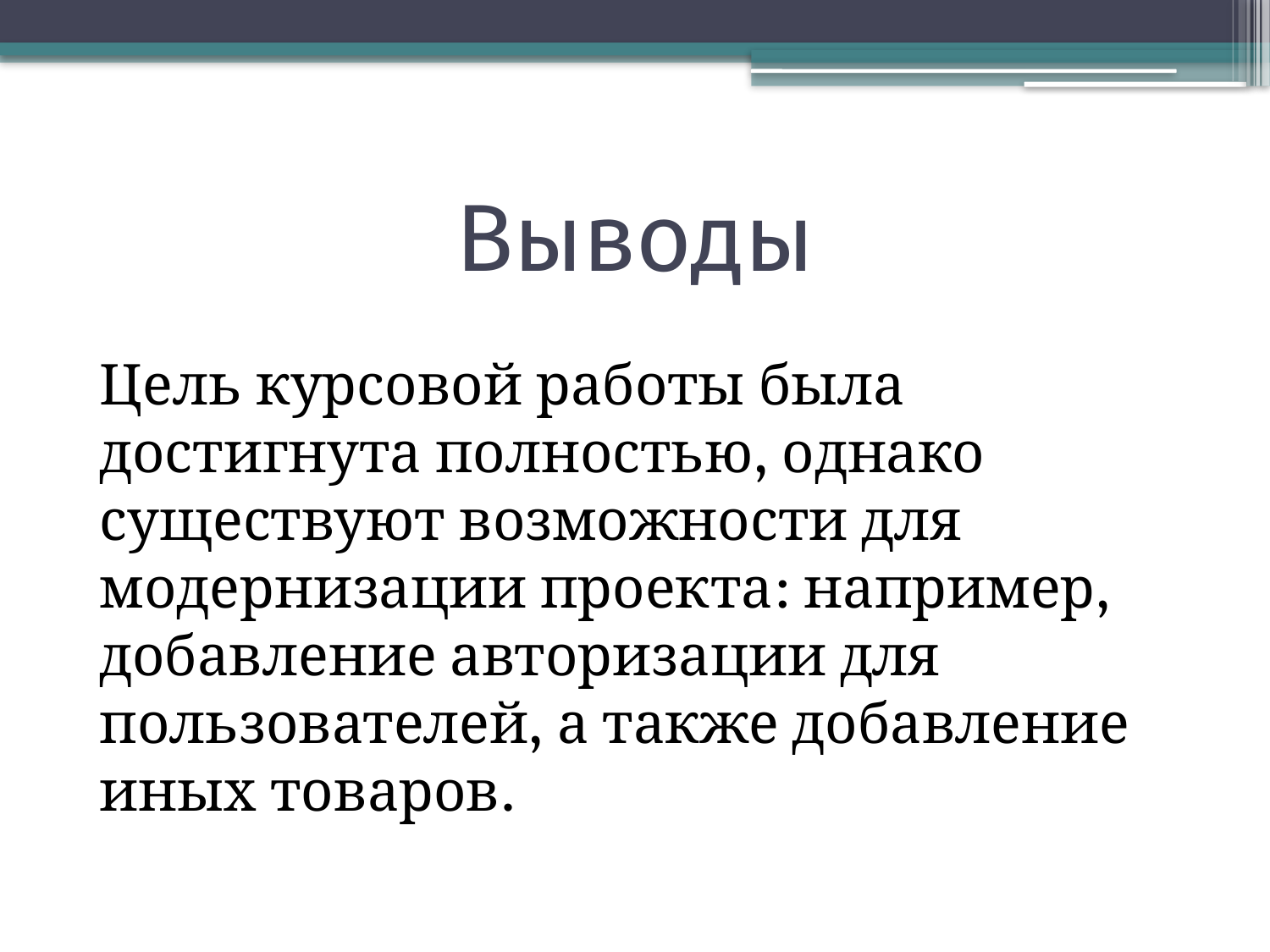

# Выводы
Цель курсовой работы была достигнута полностью, однако существуют возможности для модернизации проекта: например, добавление авторизации для пользователей, а также добавление иных товаров.